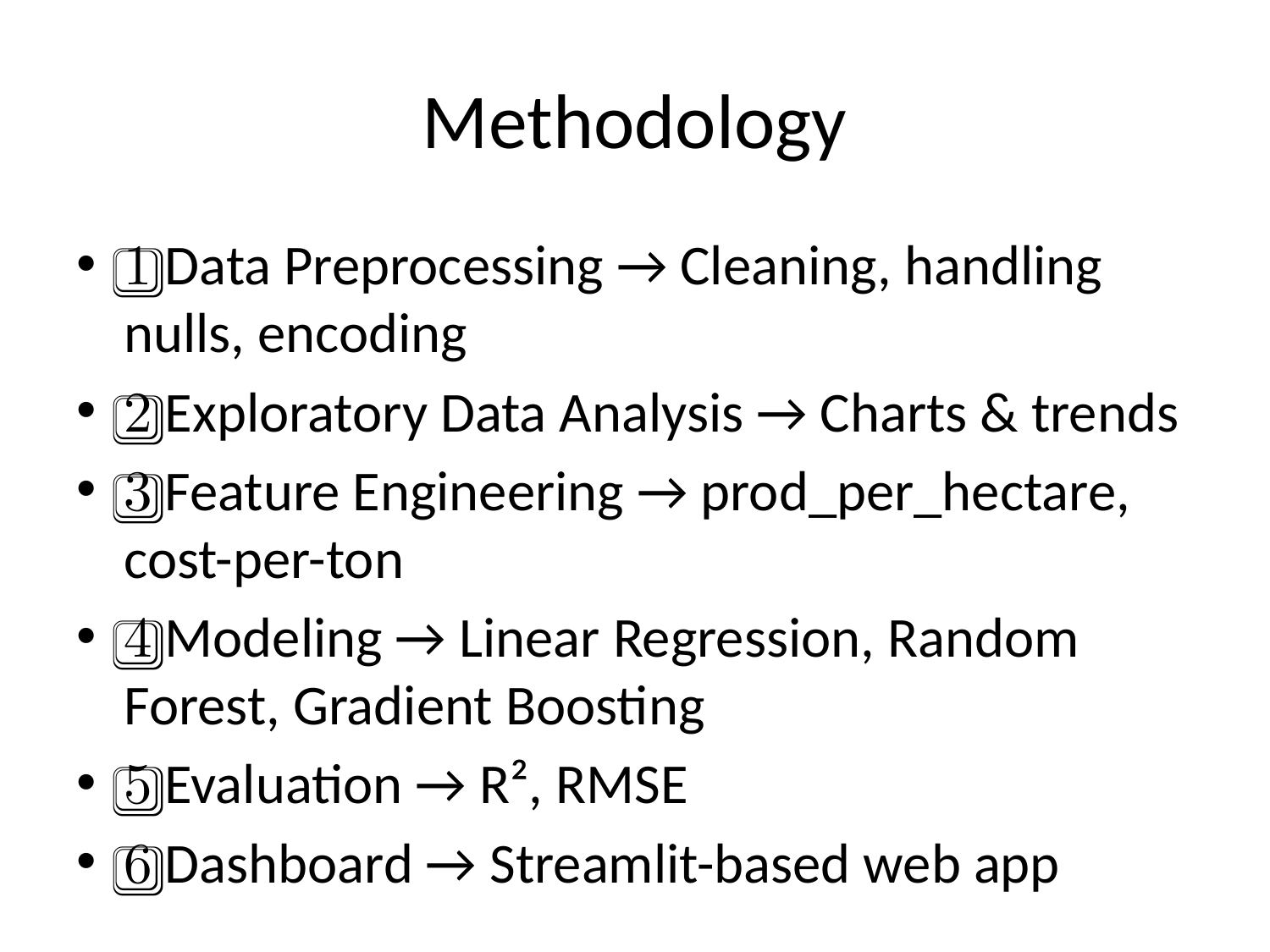

# Methodology
1️⃣ Data Preprocessing → Cleaning, handling nulls, encoding
2️⃣ Exploratory Data Analysis → Charts & trends
3️⃣ Feature Engineering → prod_per_hectare, cost-per-ton
4️⃣ Modeling → Linear Regression, Random Forest, Gradient Boosting
5️⃣ Evaluation → R², RMSE
6️⃣ Dashboard → Streamlit-based web app